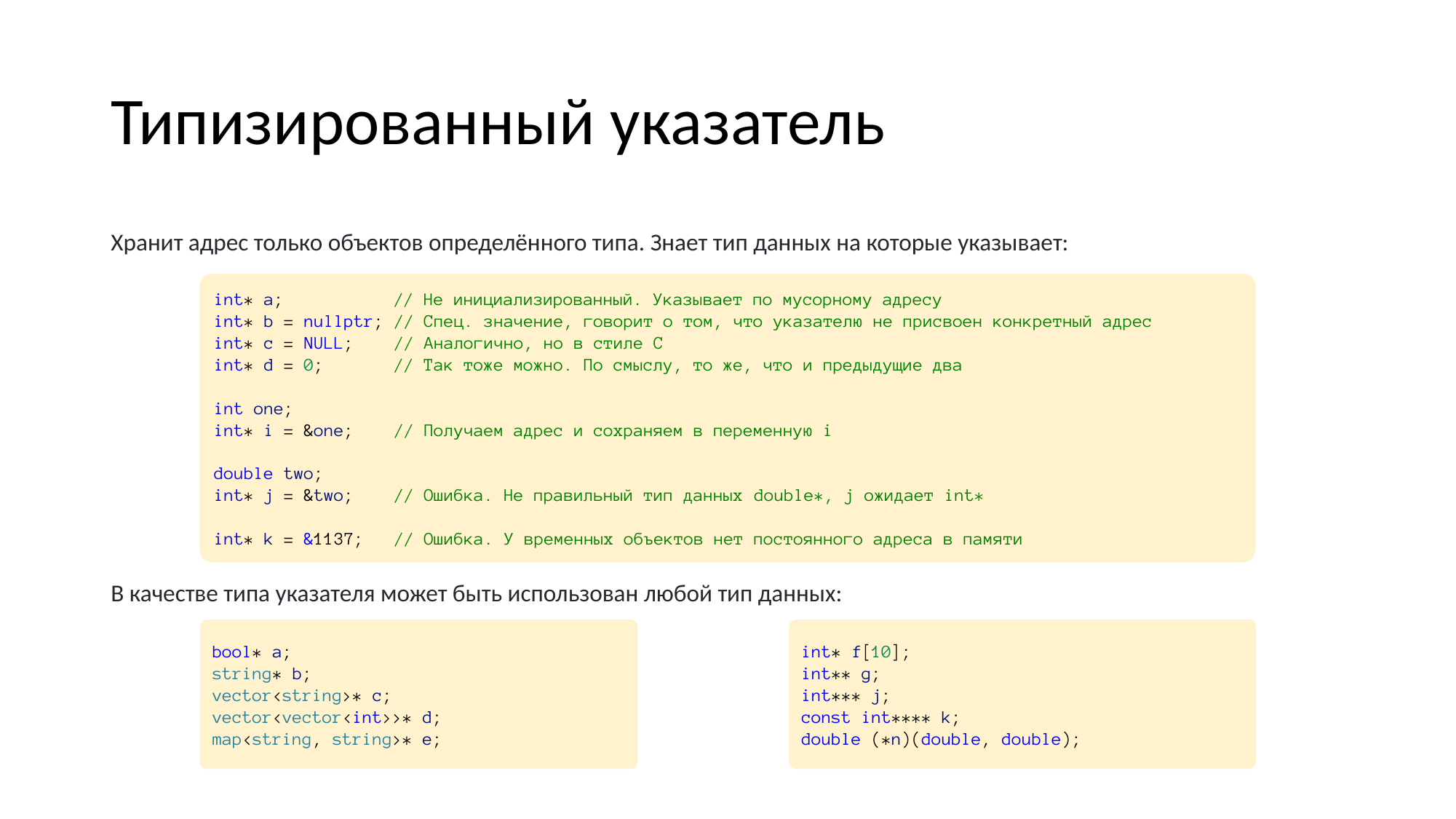

# Типизированный указатель
Хранит адрес только объектов определённого типа. Знает тип данных на которые указывает:

В качестве типа указателя может быть использован любой тип данных:

int* a;           // Не инициализированный. Указывает по мусорному адресу
int* b = nullptr; // Спец. значение, говорит о том, что указателю не присвоен конкретный адрес
int* c = NULL;    // Аналогично, но в стиле С
int* d = 0;       // Так тоже можно. По смыслу, то же, что и предыдущие два

int one;
int* i = &one;    // Получаем адрес и сохраняем в переменную i
double two;
int* j = &two;    // Ошибка. Не правильный тип данных double*, j ожидает int*
int* k = &1137;   // Ошибка. У временных объектов нет постоянного адреса в памяти
bool* a;
string* b;
vector<string>* c;
vector<vector<int>>* d;
map<string, string>* e;
int* f[10];
int** g;
int*** j;
const int**** k;
double (*n)(double, double);